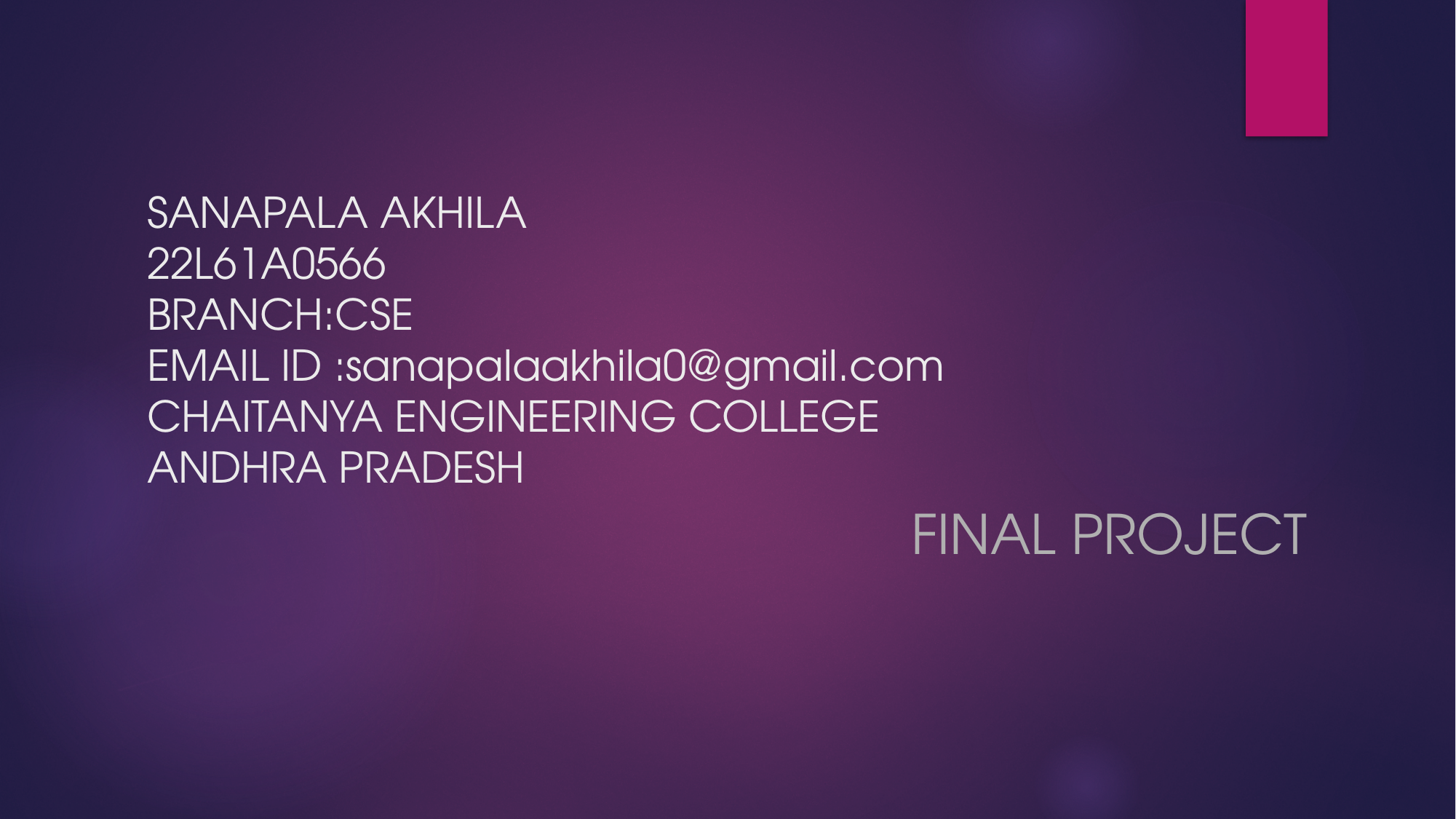

# SANAPALA AKHILA 22L61A0566 BRANCH:CSE EMAIL ID :sanapalaakhila0@gmail.com CHAITANYA ENGINEERING COLLEGE ANDHRA PRADESH
FINAL PROJECT